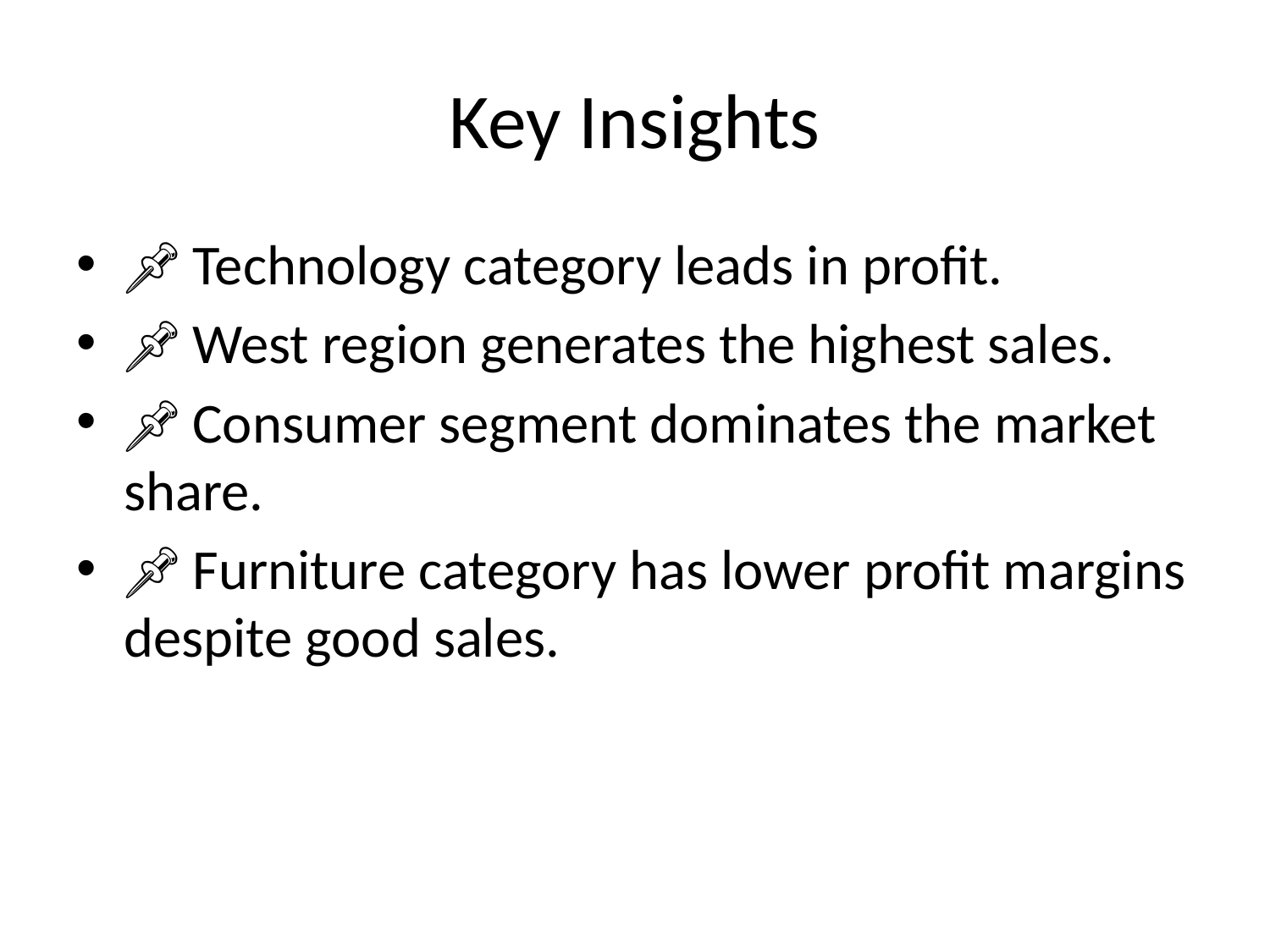

# Key Insights
📌 Technology category leads in profit.
📌 West region generates the highest sales.
📌 Consumer segment dominates the market share.
📌 Furniture category has lower profit margins despite good sales.